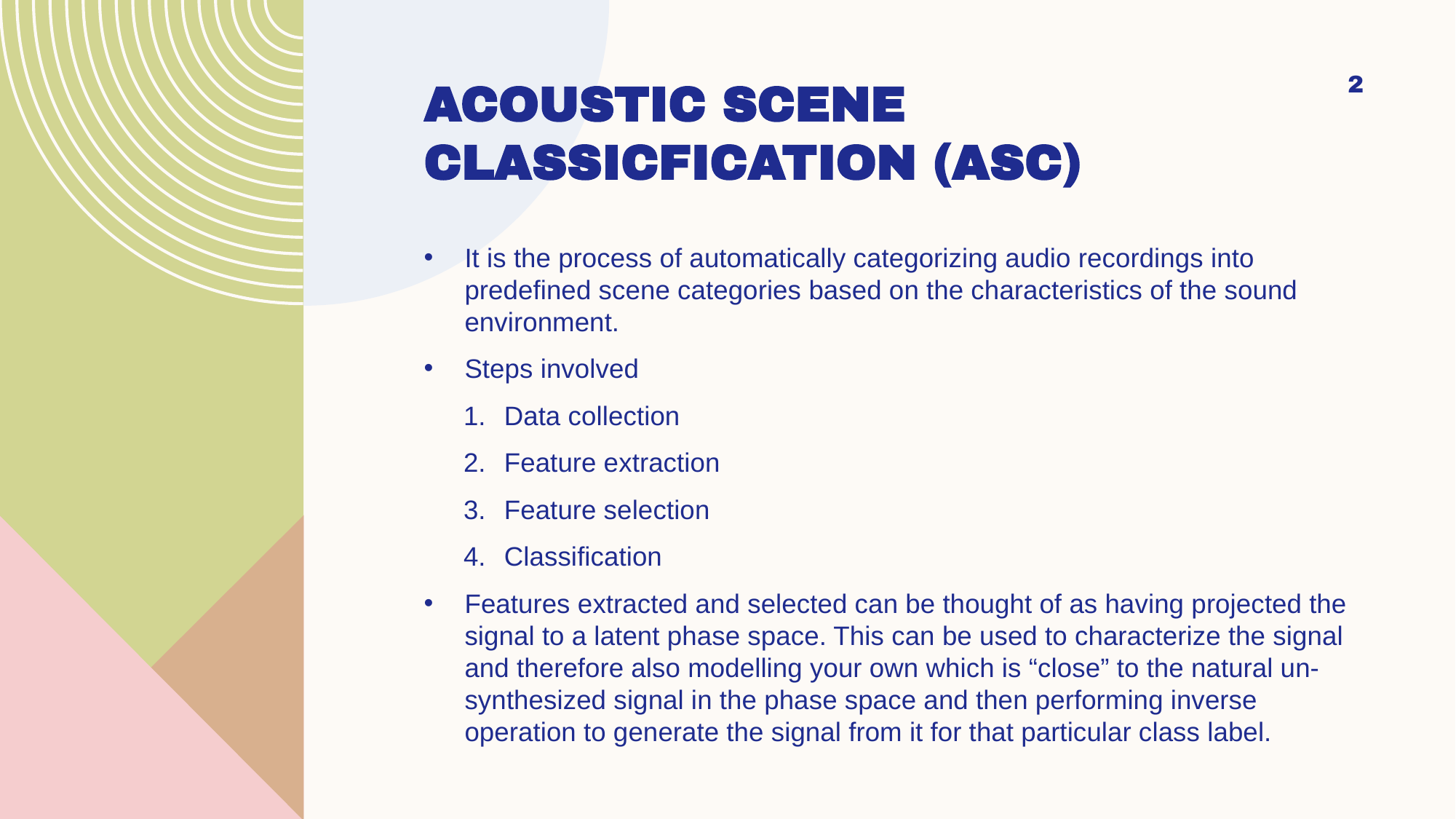

# ACOUSTIC SCENE CLASSICFICATION (asc)
2
It is the process of automatically categorizing audio recordings into predefined scene categories based on the characteristics of the sound environment.
Steps involved
Data collection
Feature extraction
Feature selection
Classification
Features extracted and selected can be thought of as having projected the signal to a latent phase space. This can be used to characterize the signal and therefore also modelling your own which is “close” to the natural un-synthesized signal in the phase space and then performing inverse operation to generate the signal from it for that particular class label.